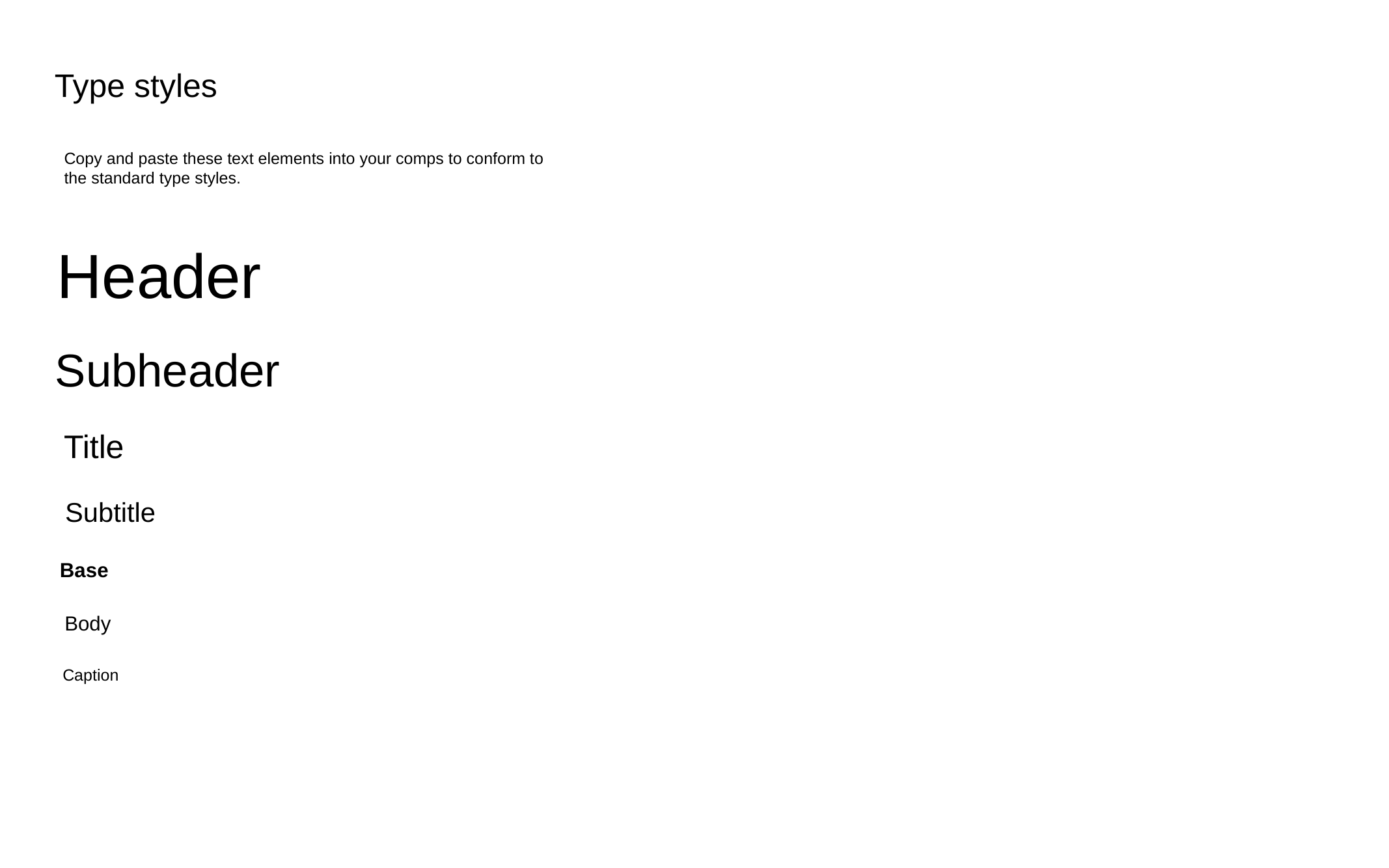

Type styles
Copy and paste these text elements into your comps to conform to the standard type styles.
Header
Subheader
Title
Subtitle
Base
Body
Caption